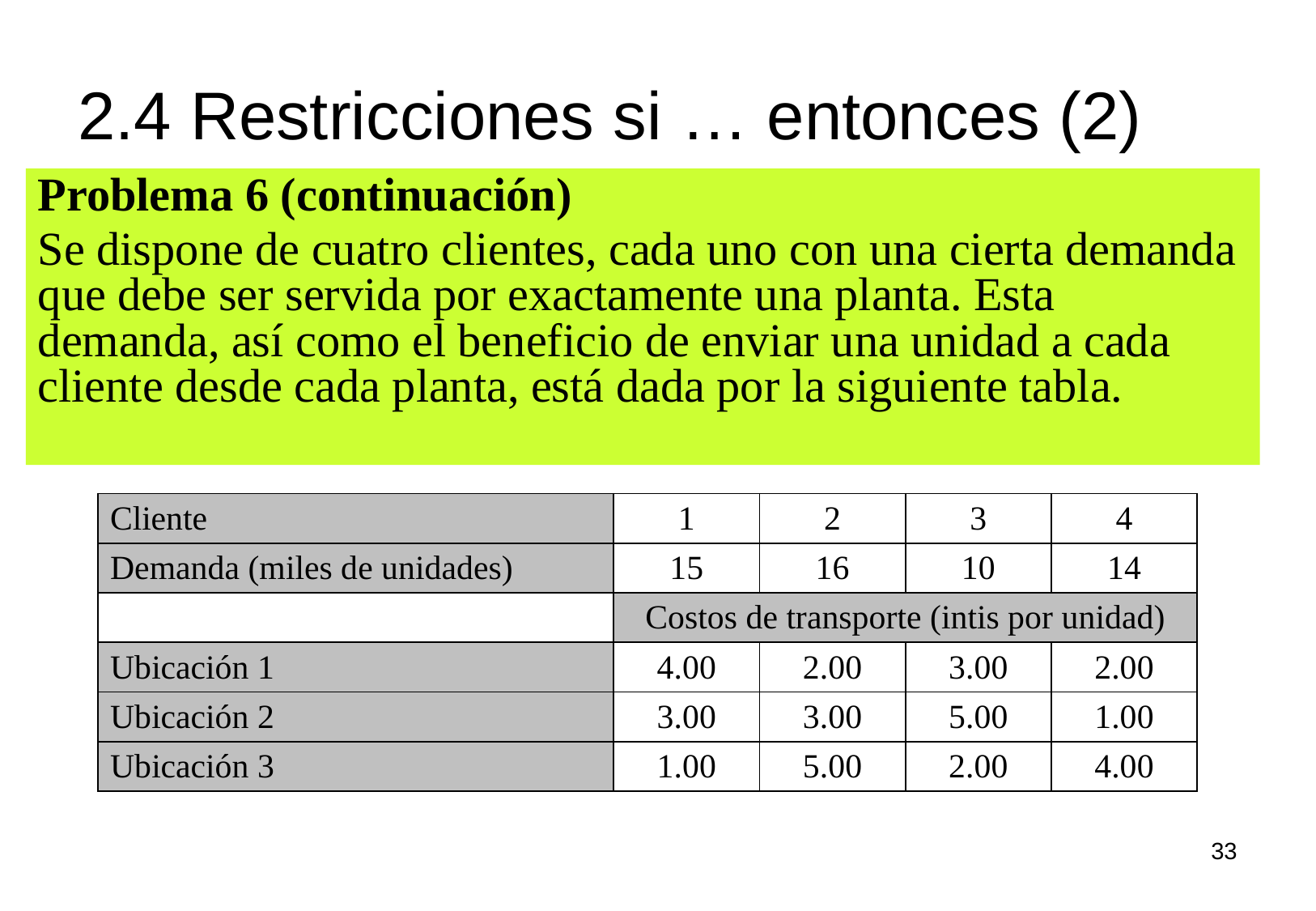

# 2.4 Restricciones si … entonces (2)
Problema 6 (continuación)
Se dispone de cuatro clientes, cada uno con una cierta demanda que debe ser servida por exactamente una planta. Esta demanda, así como el beneficio de enviar una unidad a cada cliente desde cada planta, está dada por la siguiente tabla.

| Cliente | 1 | 2 | 3 | 4 |
| --- | --- | --- | --- | --- |
| Demanda (miles de unidades) | 15 | 16 | 10 | 14 |
|  | Costos de transporte (intis por unidad) |  |  |  |
| Ubicación 1 | 4.00 | 2.00 | 3.00 | 2.00 |
| Ubicación 2 | 3.00 | 3.00 | 5.00 | 1.00 |
| Ubicación 3 | 1.00 | 5.00 | 2.00 | 4.00 |
33